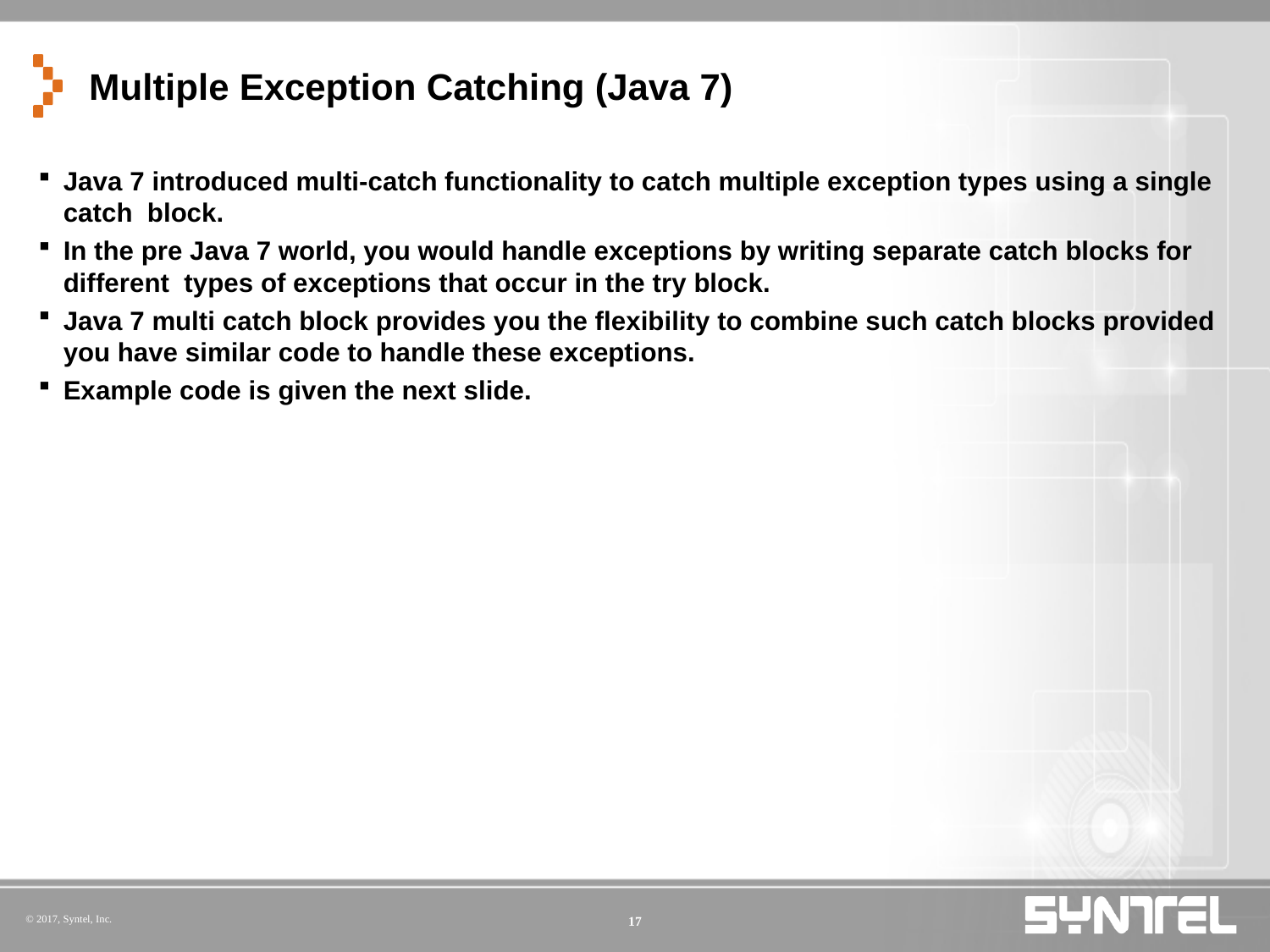

# Multiple Exception Catching (Java 7)
Java 7 introduced multi-catch functionality to catch multiple exception types using a single catch  block.
In the pre Java 7 world, you would handle exceptions by writing separate catch blocks for different  types of exceptions that occur in the try block.
Java 7 multi catch block provides you the flexibility to combine such catch blocks provided you have similar code to handle these exceptions.
Example code is given the next slide.